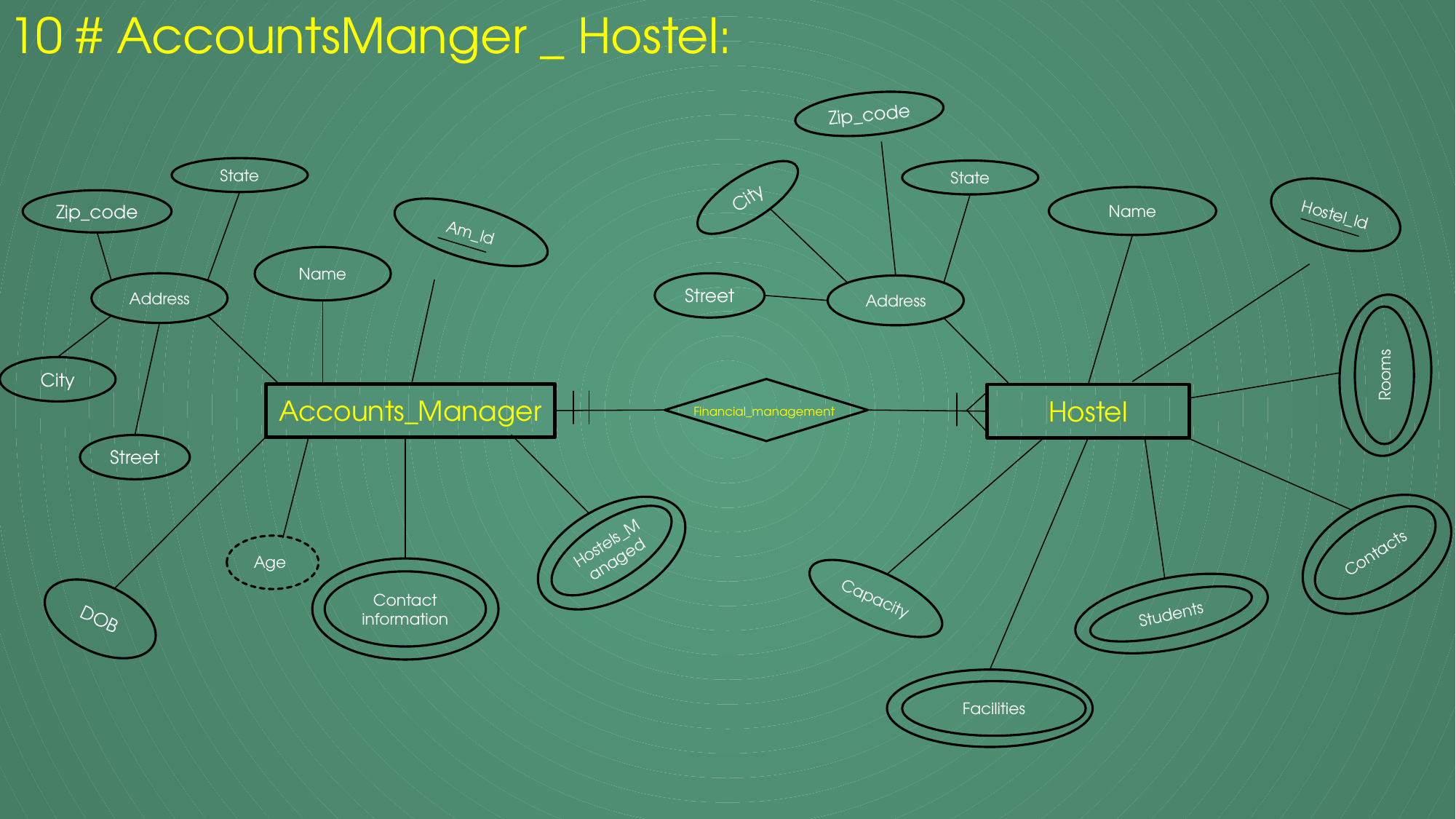

10 # AccountsManger _ Hostel:
Zip_code
State
State
City
Hostel_Id
Name
Zip_code
Am_Id
Name
Address
Street
Address

Rooms
City

Accounts_Manager
Hostel
Financial_management
Street

Contacts
Hostels_Managed

Age

Contact information
Capacity

DOB
Students

Facilities